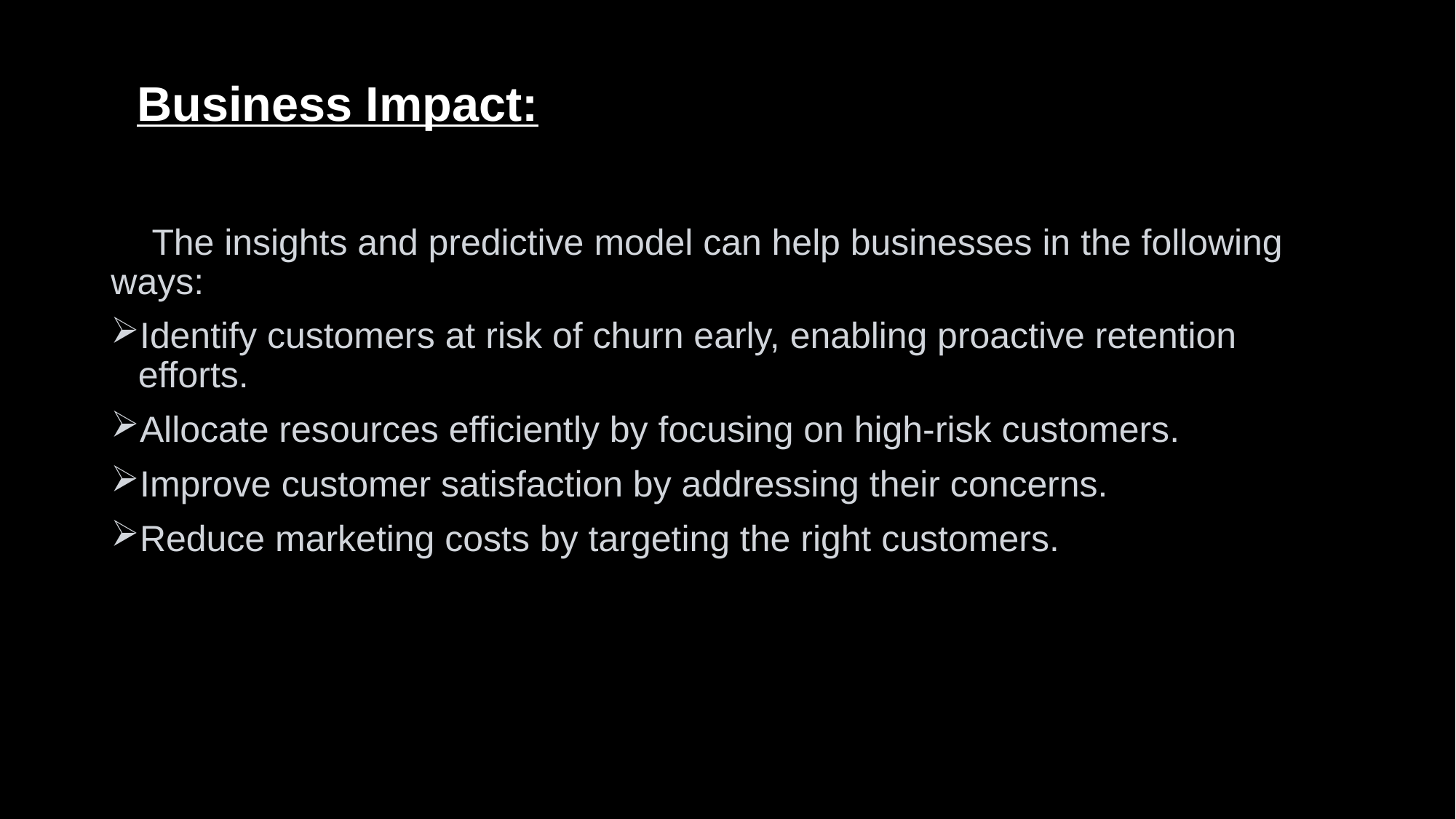

# Business Impact:
    The insights and predictive model can help businesses in the following ways:
Identify customers at risk of churn early, enabling proactive retention efforts.
Allocate resources efficiently by focusing on high-risk customers.
Improve customer satisfaction by addressing their concerns.
Reduce marketing costs by targeting the right customers.